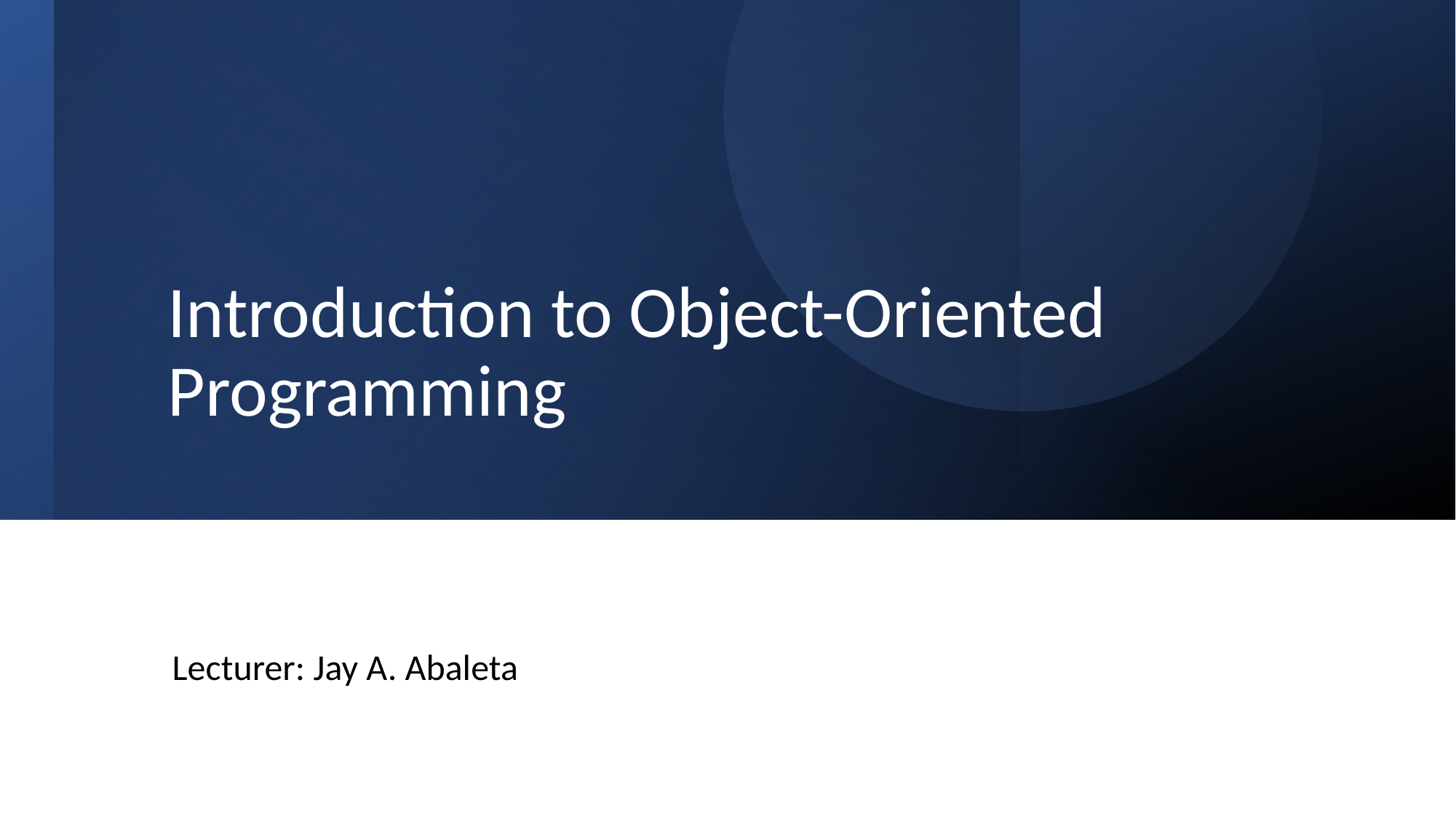

# Introduction to Object-Oriented Programming
Lecturer: Jay A. Abaleta